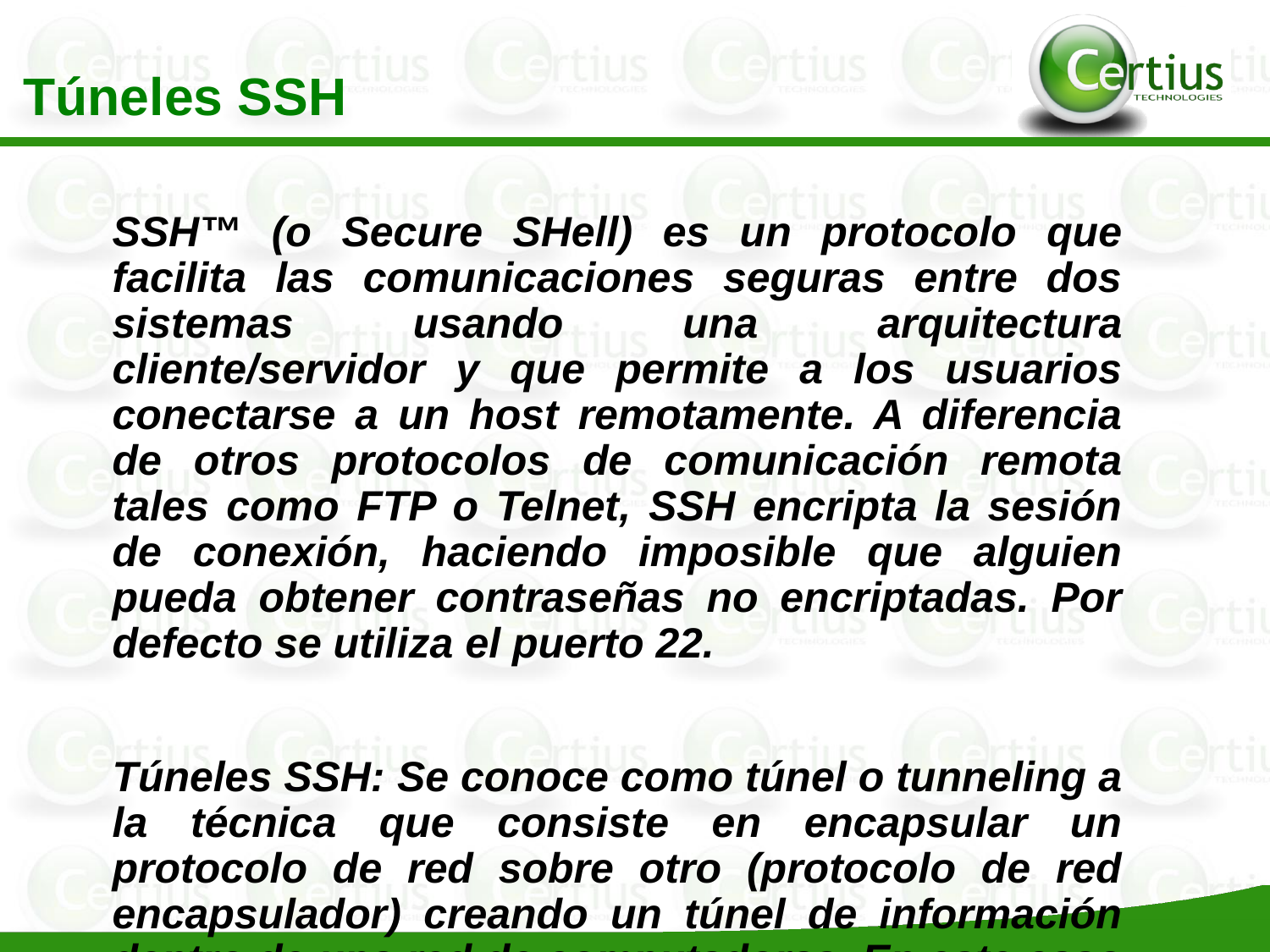

Túneles SSH
SSH™ (o Secure SHell) es un protocolo que facilita las comunicaciones seguras entre dos sistemas usando una arquitectura cliente/servidor y que permite a los usuarios conectarse a un host remotamente. A diferencia de otros protocolos de comunicación remota tales como FTP o Telnet, SSH encripta la sesión de conexión, haciendo imposible que alguien pueda obtener contraseñas no encriptadas. Por defecto se utiliza el puerto 22.

Túneles SSH: Se conoce como túnel o tunneling a la técnica que consiste en encapsular un protocolo de red sobre otro (protocolo de red encapsulador) creando un túnel de información dentro de una red de computadoras. En este caso encapsulamos otras conexiones SSH, las del AEP y las de red a través de conexiones SSH.